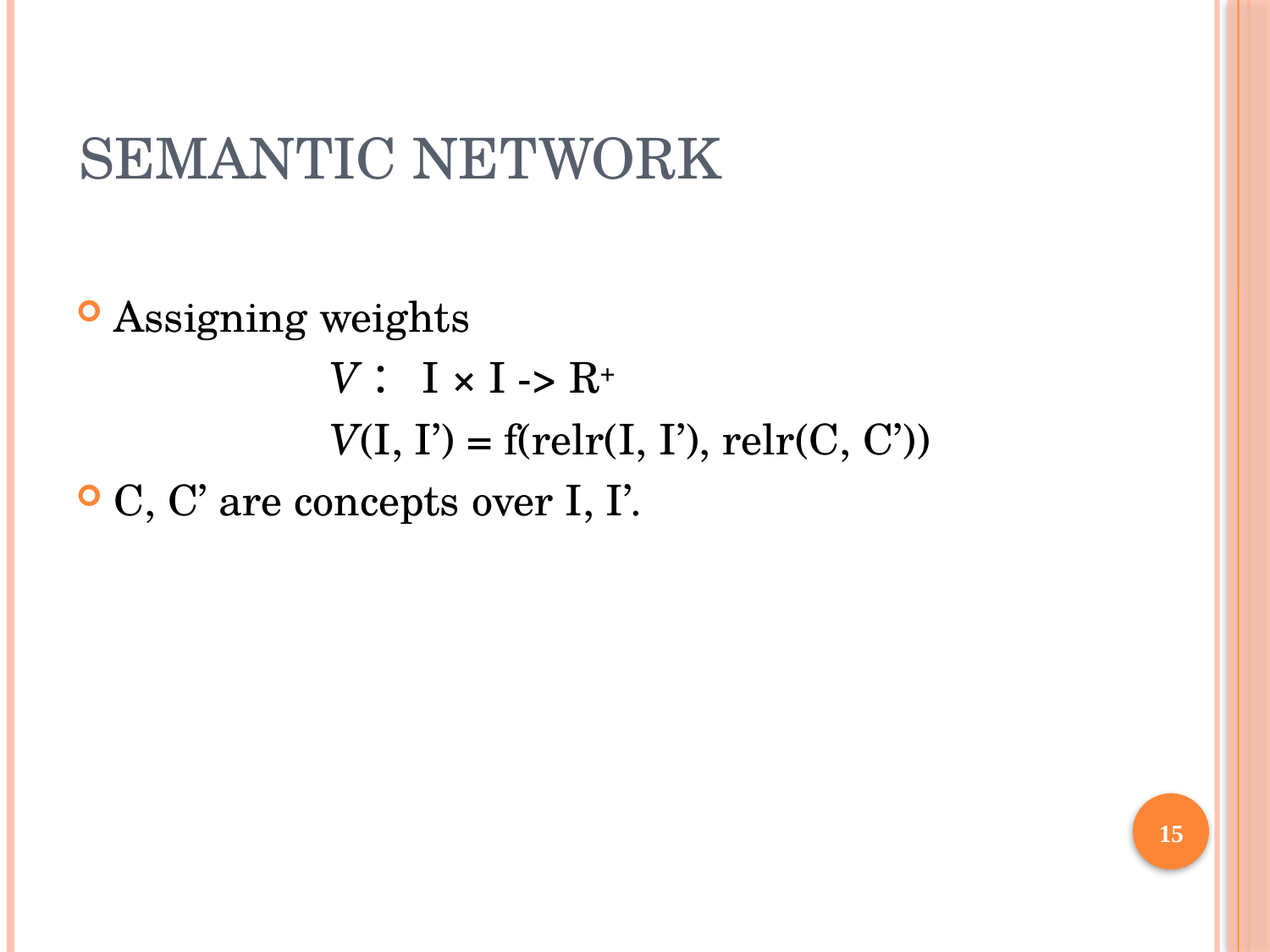

# Semantic network

Assigning weights
		V：I × I -> R+
		V(I, I’) = f(relr(I, I’), relr(C, C’))
C, C’ are concepts over I, I’.

15